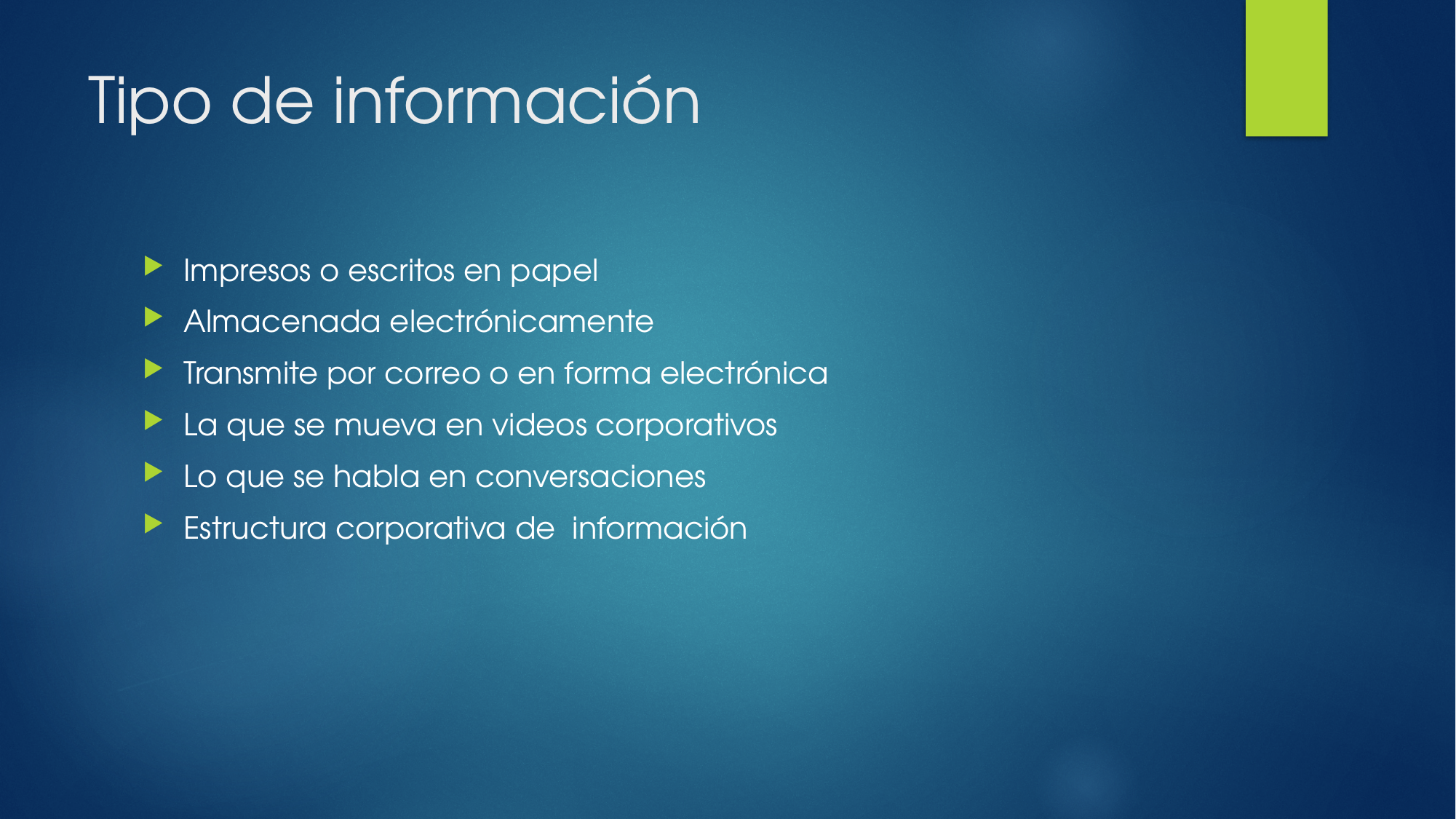

# Tipo de información
Impresos o escritos en papel
Almacenada electrónicamente
Transmite por correo o en forma electrónica
La que se mueva en videos corporativos
Lo que se habla en conversaciones
Estructura corporativa de  información